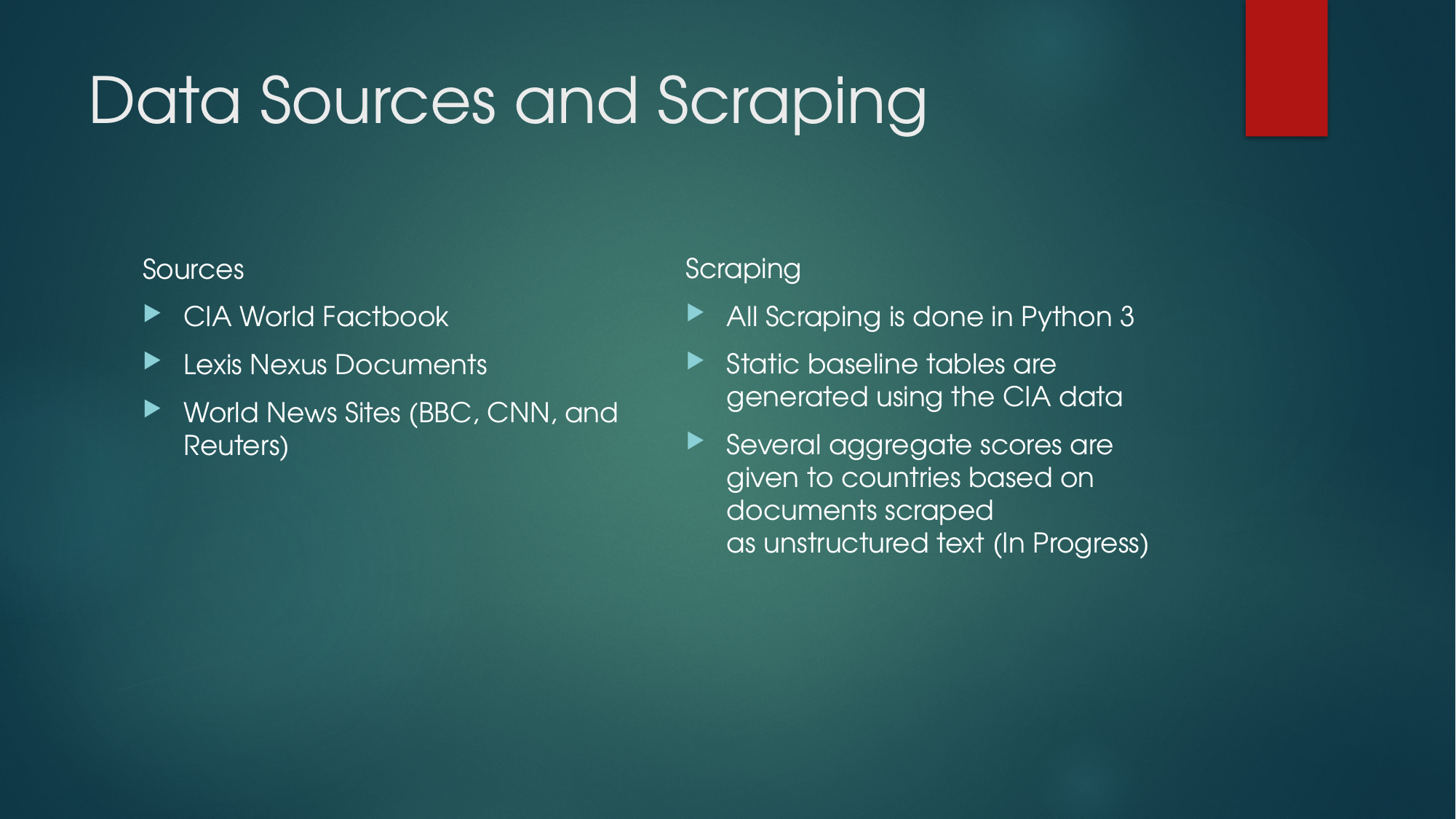

# Data Sources and Scraping
Scraping
All Scraping is done in Python 3
Static baseline tables are generated using the CIA data
Several aggregate scores are given to countries based on documents scraped as unstructured text (In Progress)

Sources
CIA World Factbook
Lexis Nexus Documents
World News Sites (BBC, CNN, and Reuters)